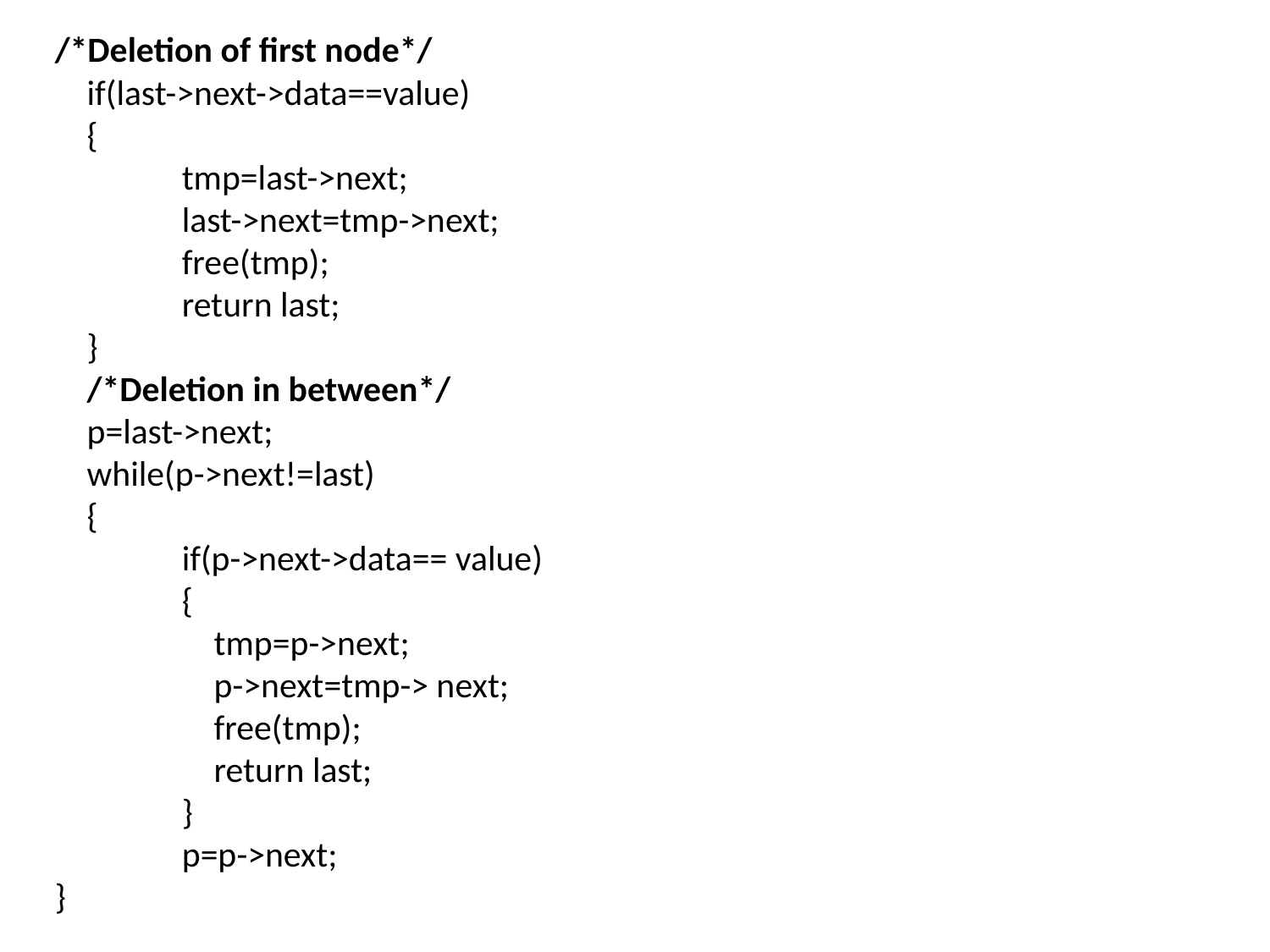

/*Deletion of first node*/
    if(last->next->data==value)
    {
	tmp=last->next;
	last->next=tmp->next;
	free(tmp);
	return last;
    }
    /*Deletion in between*/
    p=last->next;
    while(p->next!=last)
    {
	if(p->next->data== value)
	{
	    tmp=p->next;
	    p->next=tmp-> next;
	    free(tmp);
	    return last;
	}
	p=p->next;
}